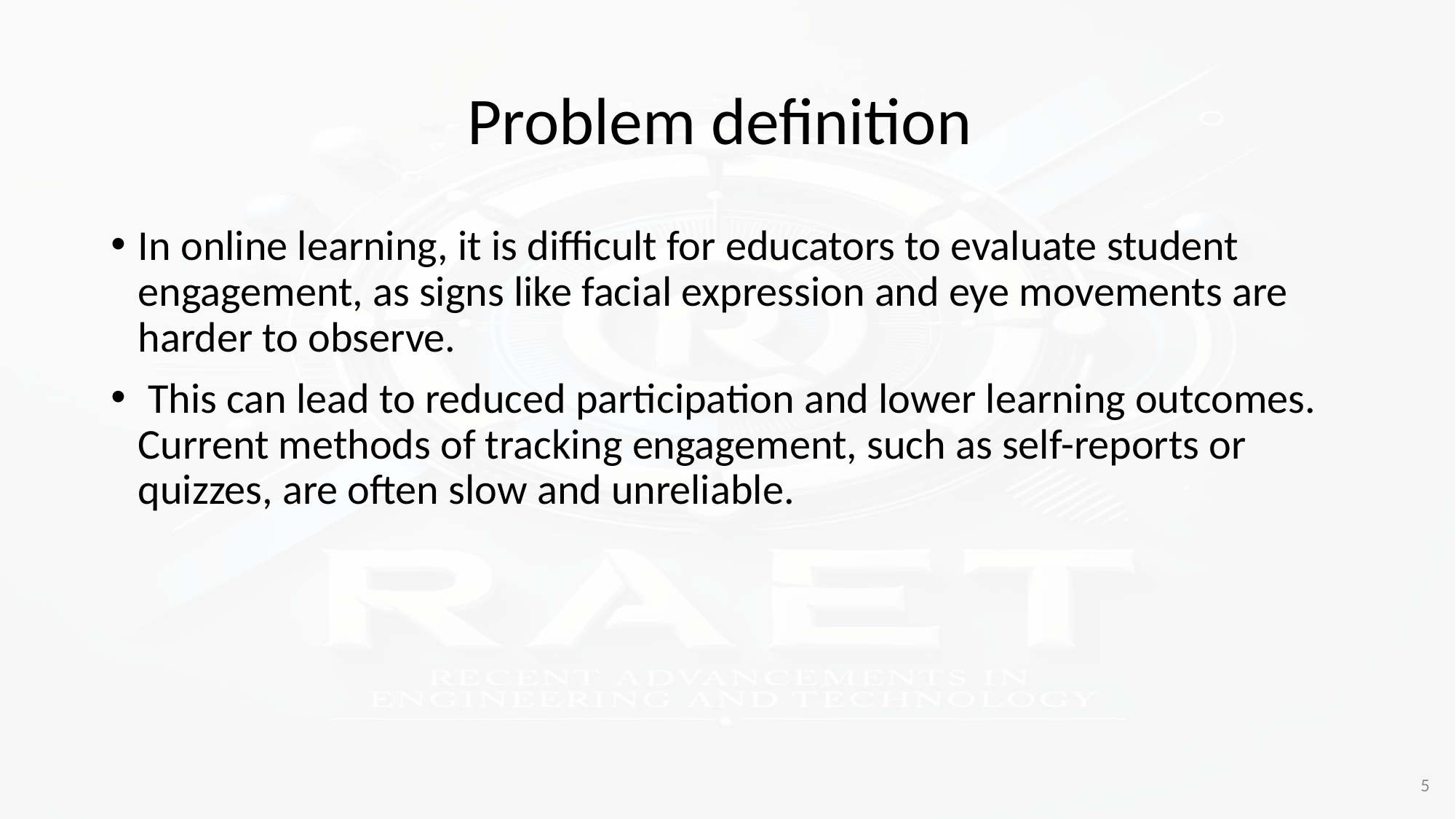

# Problem definition
In online learning, it is difficult for educators to evaluate student engagement, as signs like facial expression and eye movements are harder to observe.
 This can lead to reduced participation and lower learning outcomes. Current methods of tracking engagement, such as self-reports or quizzes, are often slow and unreliable.
5